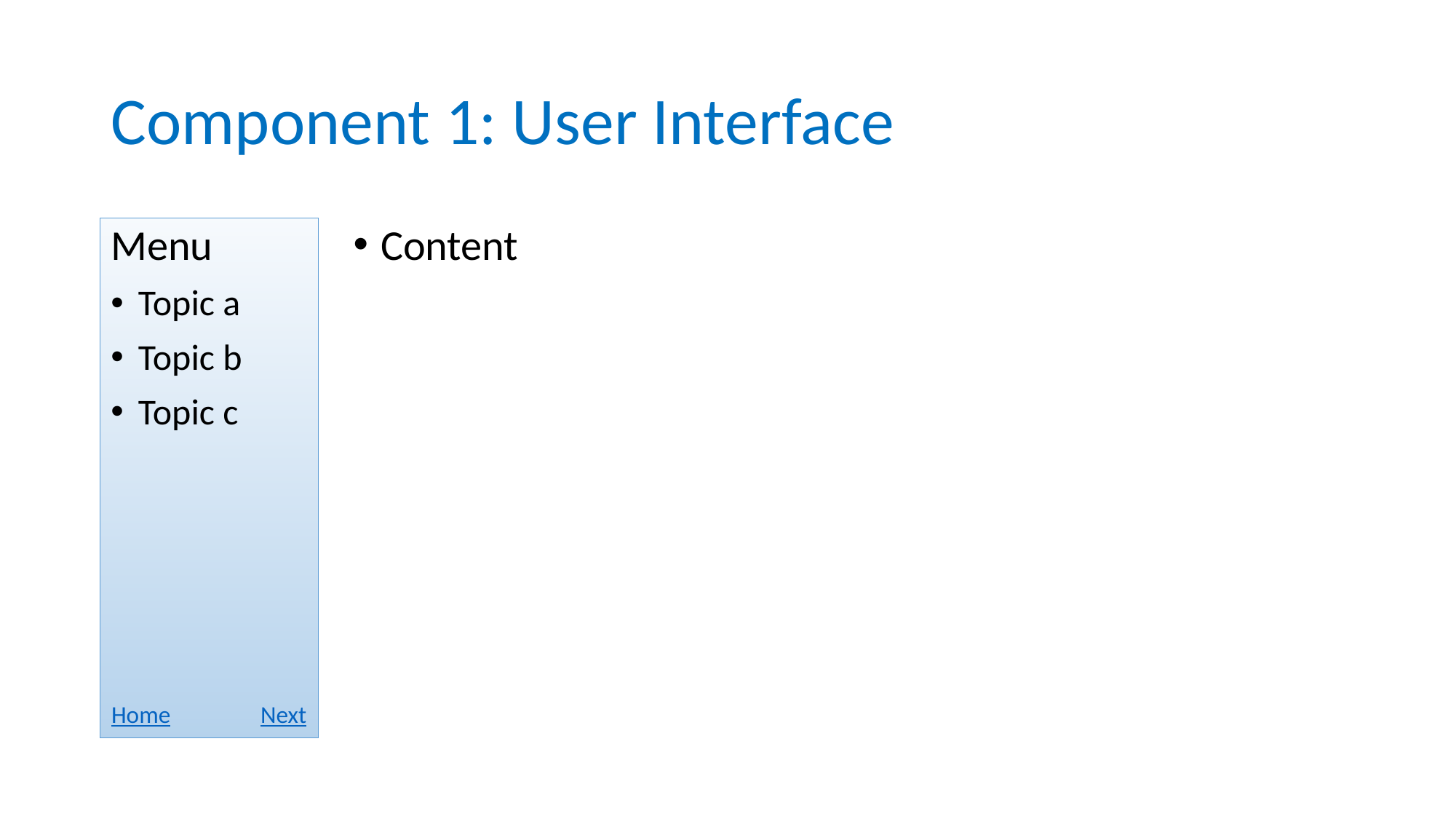

# Component 1: User Interface
Menu
Topic a
Topic b
Topic c
Content
Home
Next